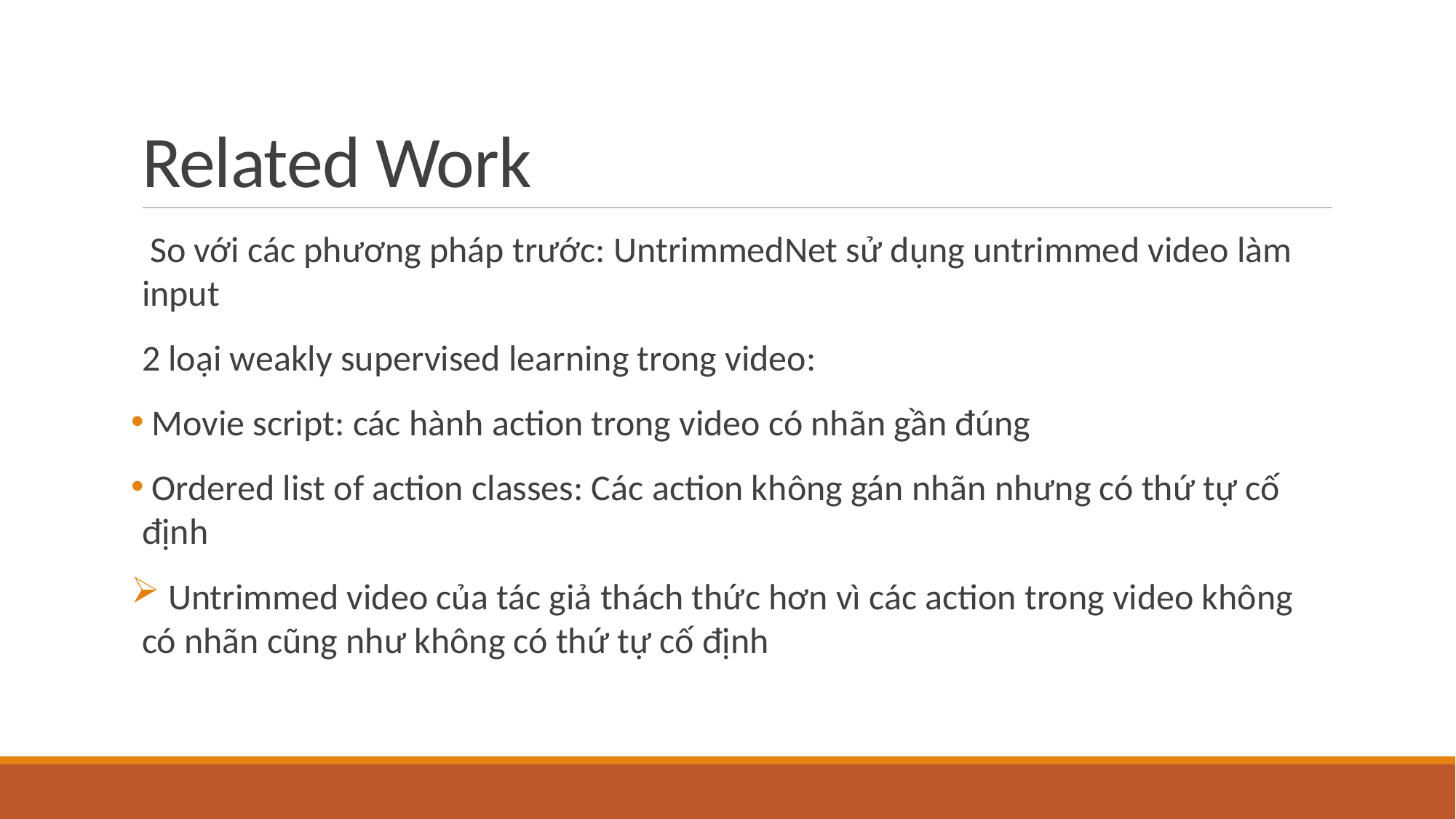

# Related Work
 So với các phương pháp trước: UntrimmedNet sử dụng untrimmed video làm input
2 loại weakly supervised learning trong video:
 Movie script: các hành action trong video có nhãn gần đúng
 Ordered list of action classes: Các action không gán nhãn nhưng có thứ tự cố định
 Untrimmed video của tác giả thách thức hơn vì các action trong video không có nhãn cũng như không có thứ tự cố định